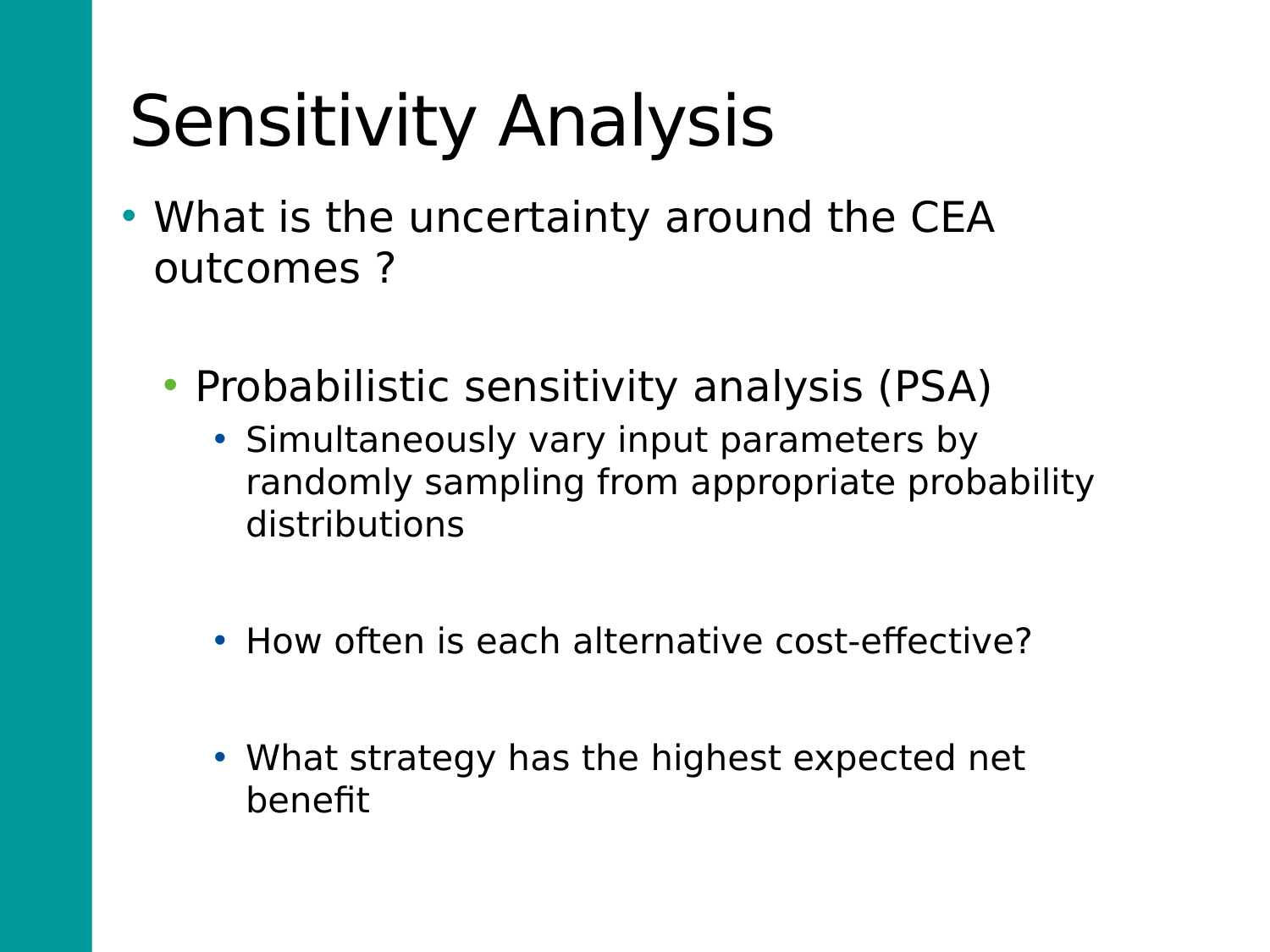

# Sensitivity Analysis
What is the uncertainty around the CEA outcomes ?

Probabilistic sensitivity analysis (PSA)
Simultaneously vary input parameters by randomly sampling from appropriate probability distributions

How often is each alternative cost-effective?

What strategy has the highest expected net benefit